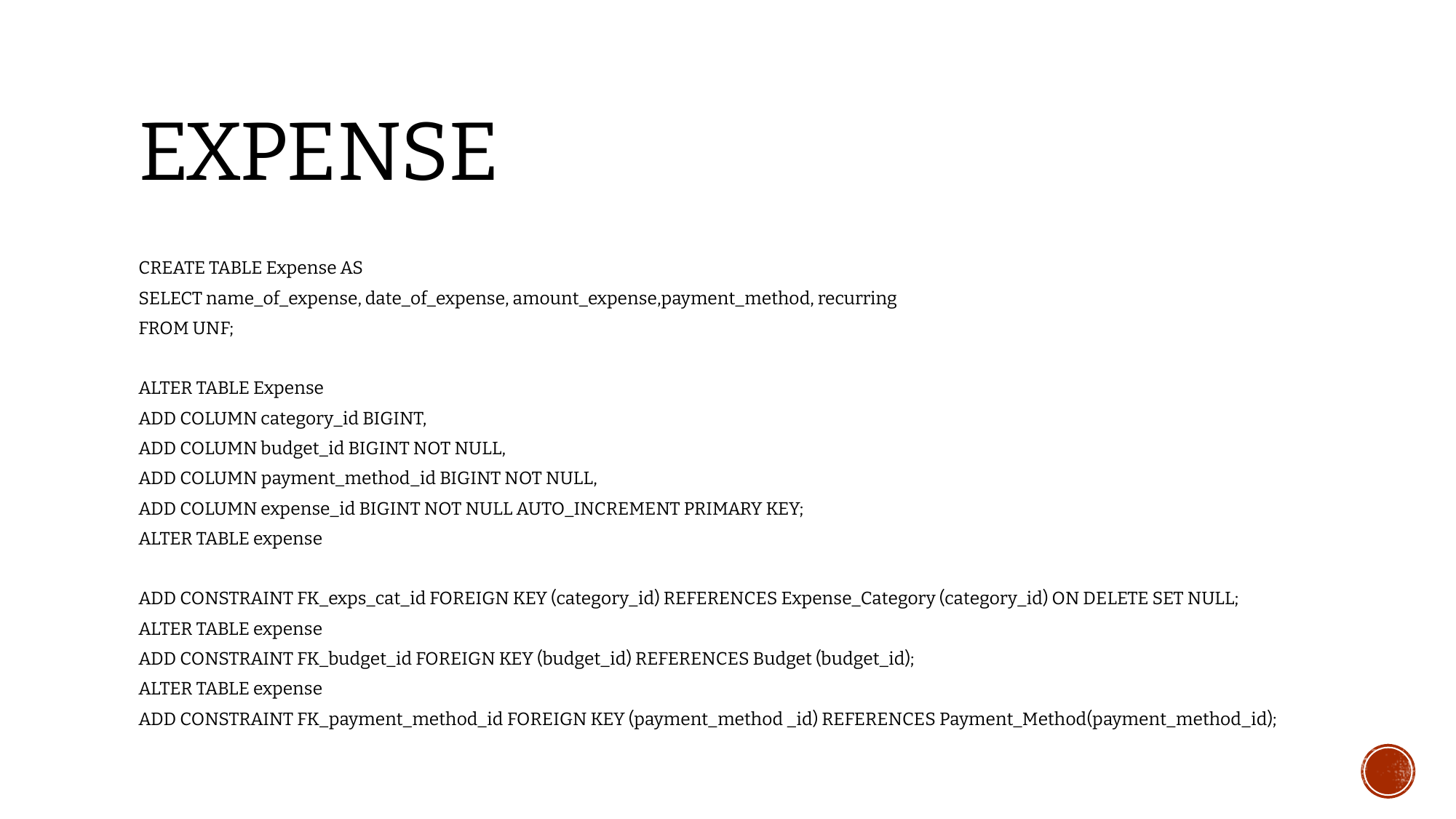

# EXPENSE
CREATE TABLE Expense AS
SELECT name_of_expense, date_of_expense, amount_expense,payment_method, recurring
FROM UNF;

ALTER TABLE Expense
ADD COLUMN category_id BIGINT,
ADD COLUMN budget_id BIGINT NOT NULL,
ADD COLUMN payment_method_id BIGINT NOT NULL,
ADD COLUMN expense_id BIGINT NOT NULL AUTO_INCREMENT PRIMARY KEY;
ALTER TABLE expense

ADD CONSTRAINT FK_exps_cat_id FOREIGN KEY (category_id) REFERENCES Expense_Category (category_id) ON DELETE SET NULL;
ALTER TABLE expense
ADD CONSTRAINT FK_budget_id FOREIGN KEY (budget_id) REFERENCES Budget (budget_id);
ALTER TABLE expense
ADD CONSTRAINT FK_payment_method_id FOREIGN KEY (payment_method _id) REFERENCES Payment_Method(payment_method_id);